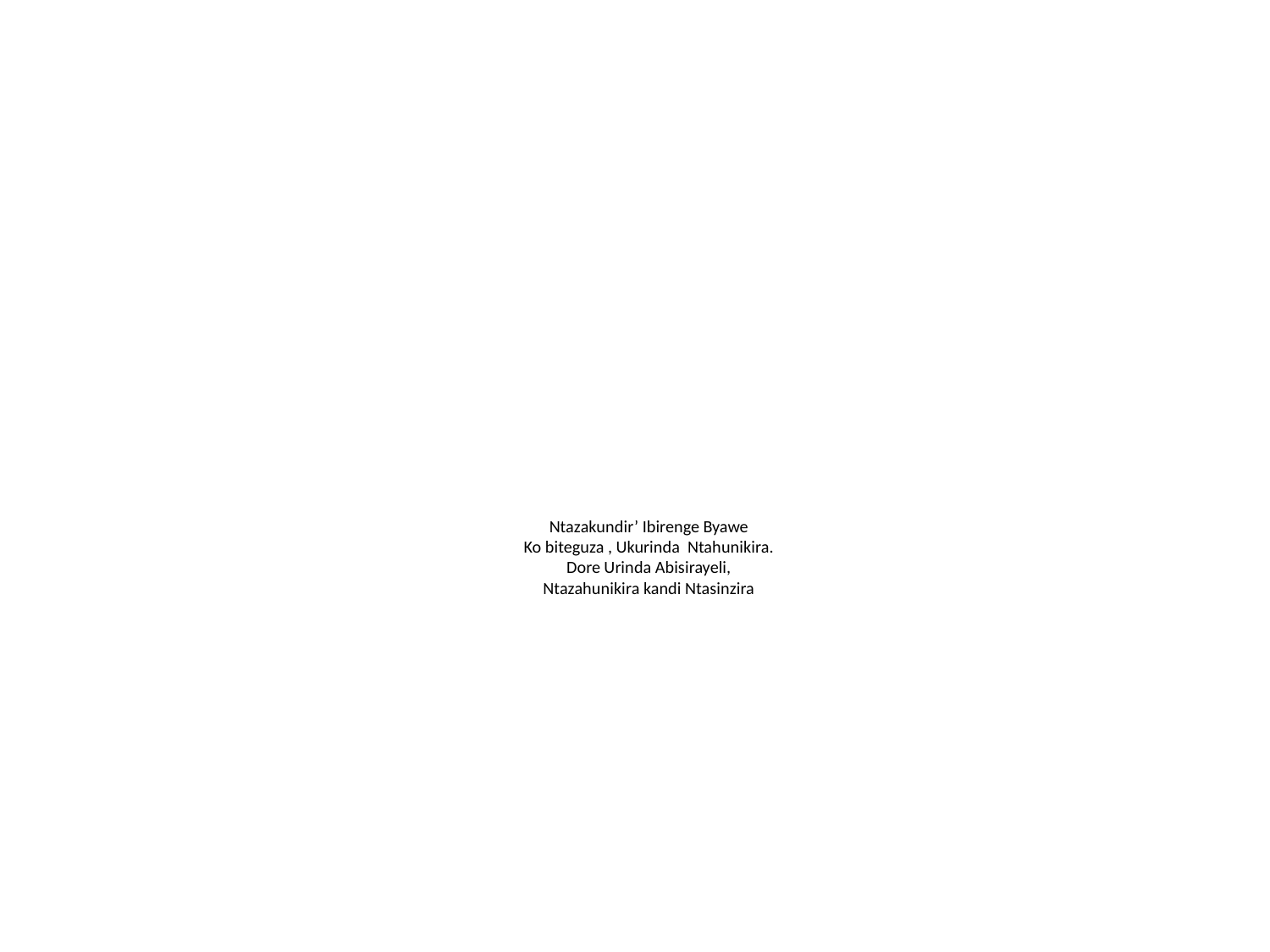

# Ntazakundir’ Ibirenge Byawe Ko biteguza , Ukurinda  Ntahunikira. Dore Urinda Abisirayeli, Ntazahunikira kandi Ntasinzira